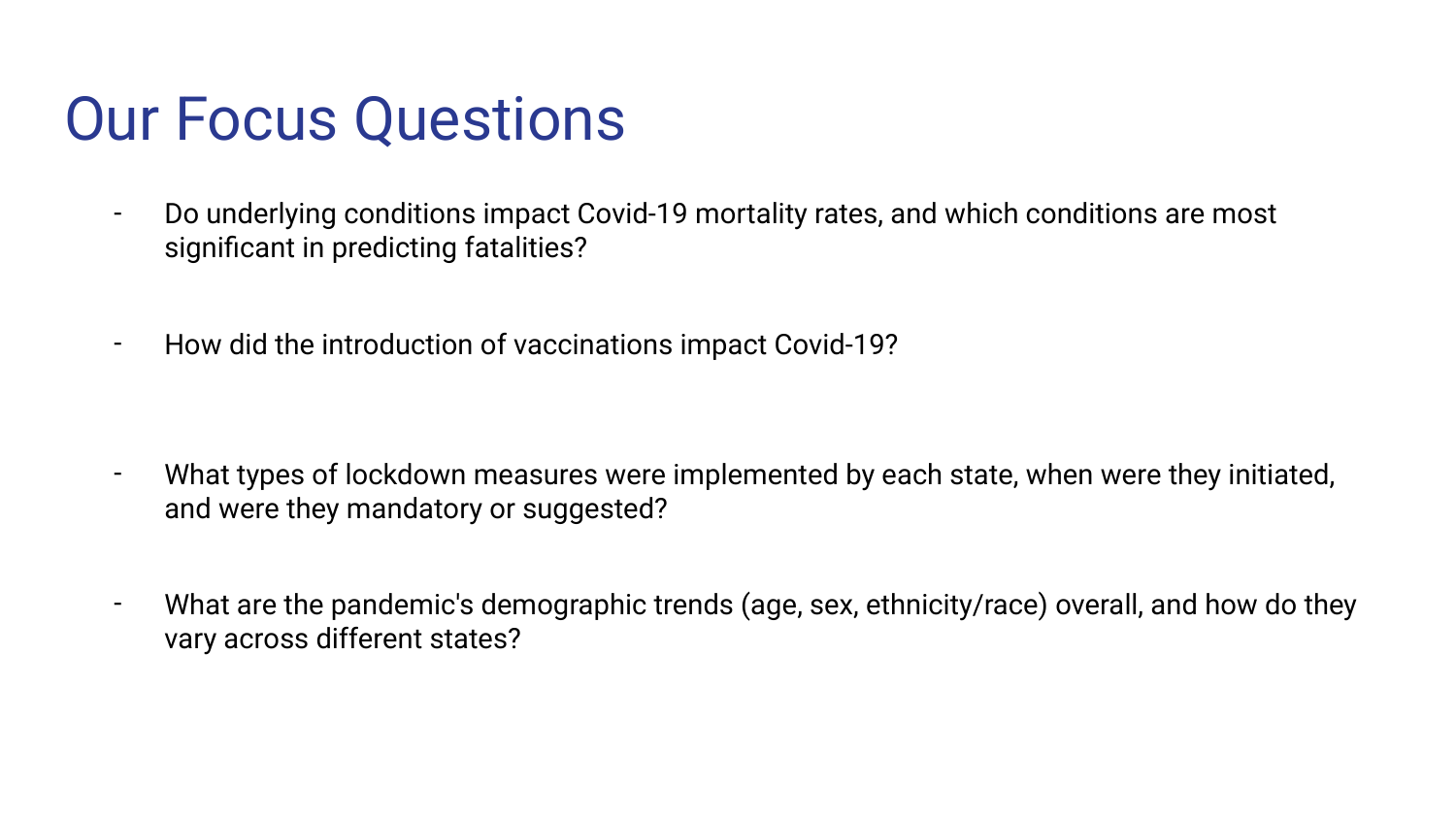

# Our Focus Questions
Do underlying conditions impact Covid-19 mortality rates, and which conditions are most significant in predicting fatalities?
How did the introduction of vaccinations impact Covid-19?
What types of lockdown measures were implemented by each state, when were they initiated, and were they mandatory or suggested?
What are the pandemic's demographic trends (age, sex, ethnicity/race) overall, and how do they vary across different states?